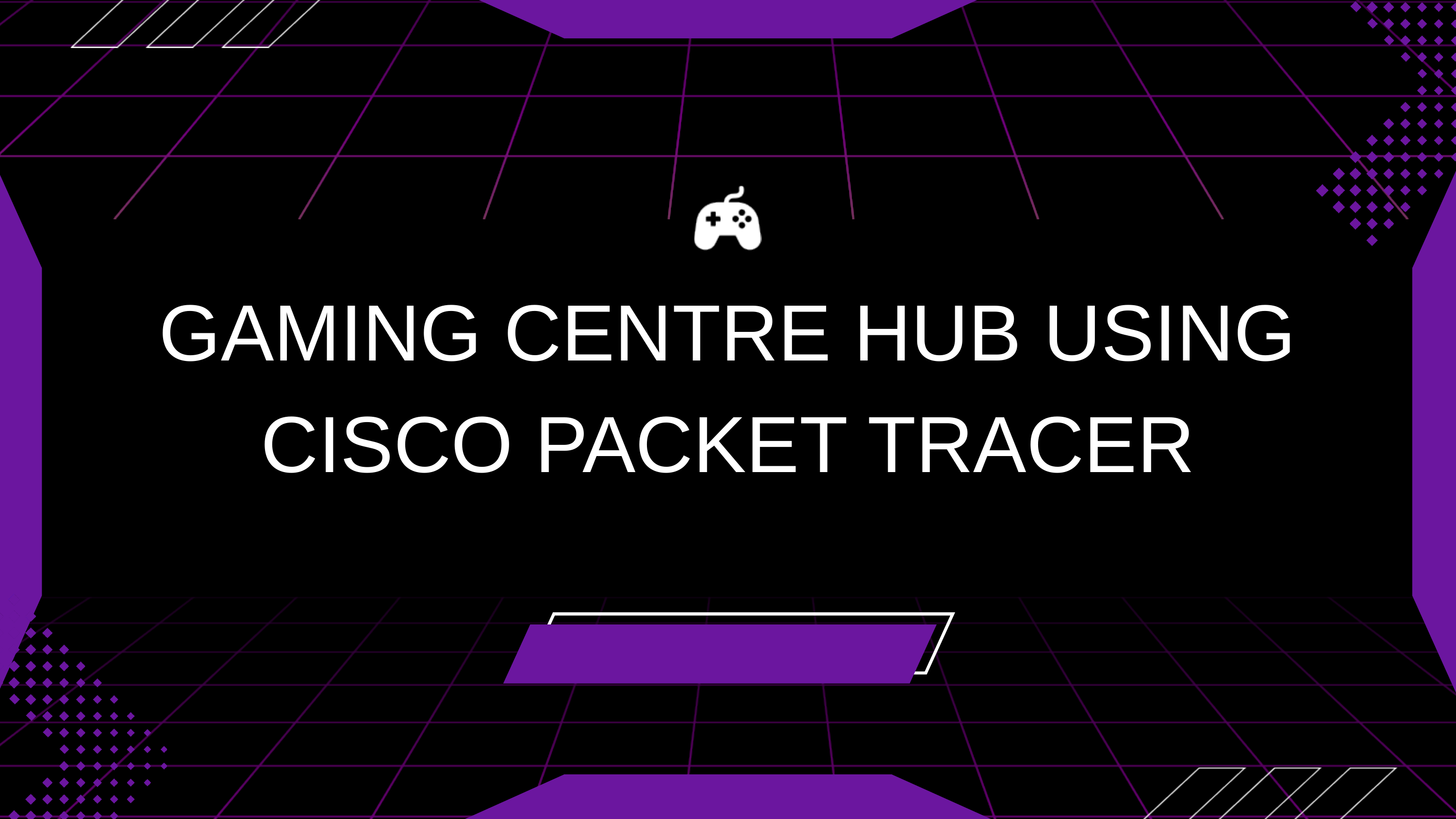

GAMING CENTRE HUB USING CISCO PACKET TRACER